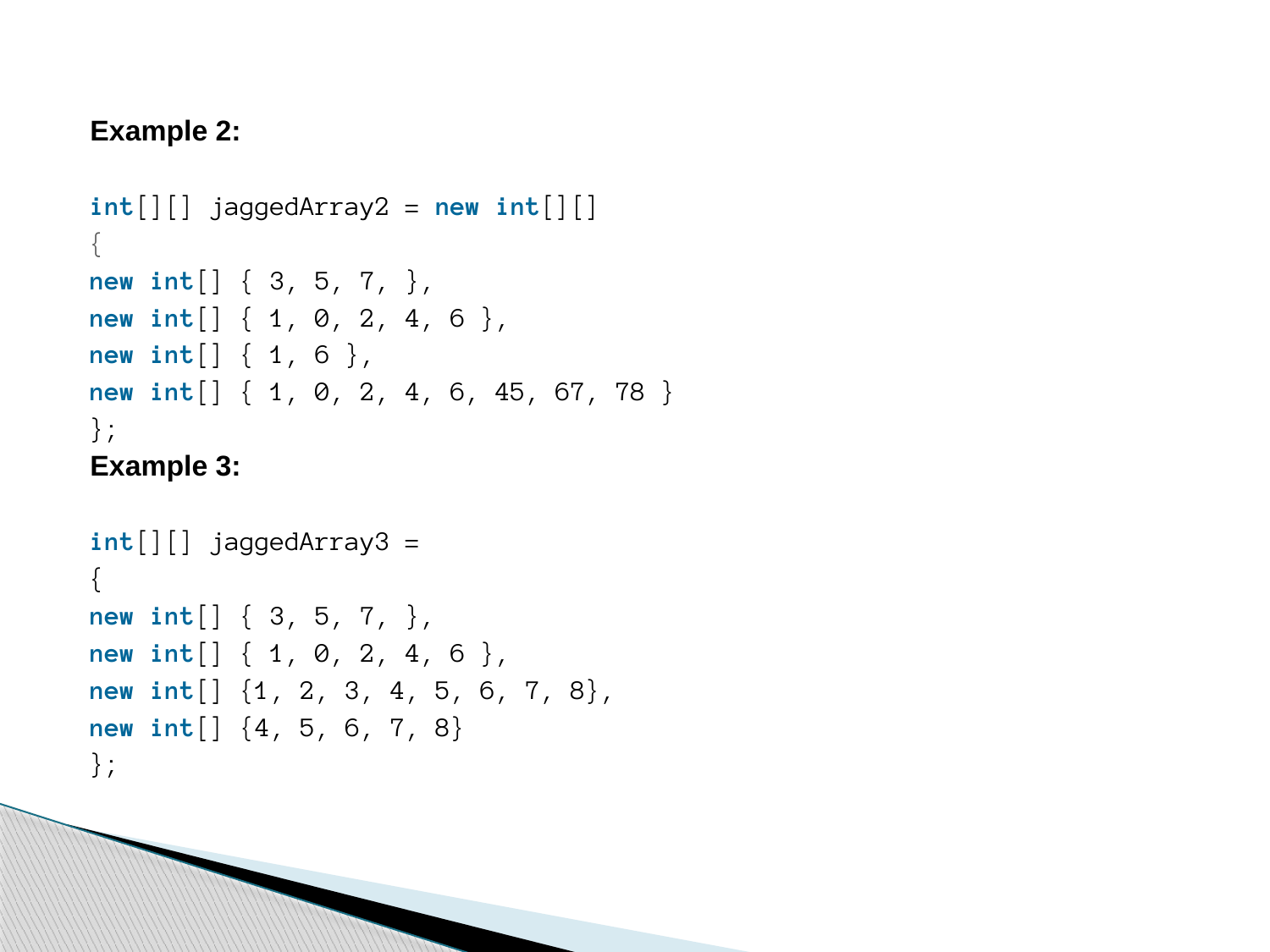

Example 2:

int[][] jaggedArray2 = new int[][]
{
new int[] { 3, 5, 7, },
new int[] { 1, 0, 2, 4, 6 },
new int[] { 1, 6 },
new int[] { 1, 0, 2, 4, 6, 45, 67, 78 }
};
Example 3:

int[][] jaggedArray3 =
{
new int[] { 3, 5, 7, },
new int[] { 1, 0, 2, 4, 6 },
new int[] {1, 2, 3, 4, 5, 6, 7, 8},
new int[] {4, 5, 6, 7, 8}
};